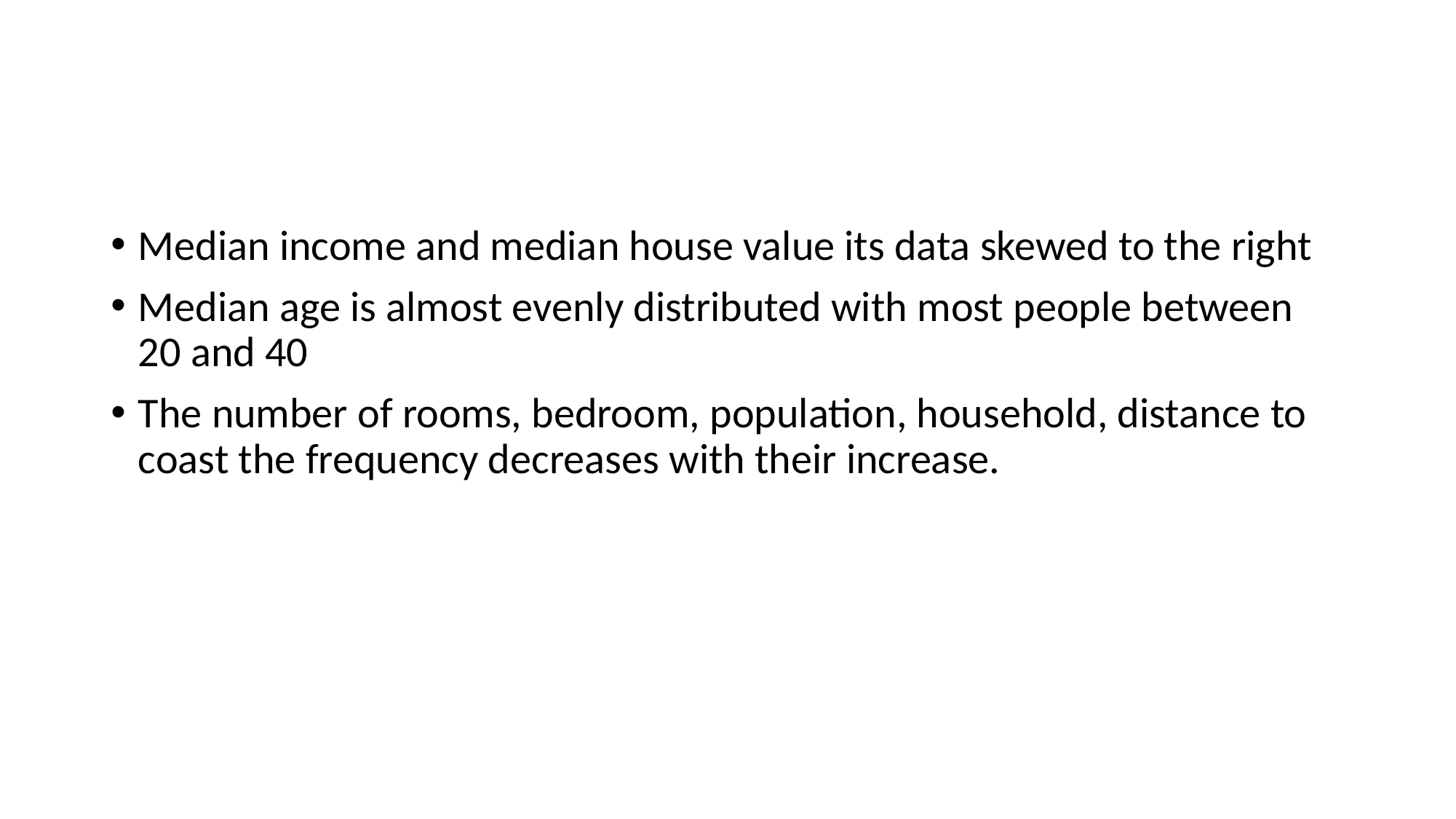

#
Median income and median house value its data skewed to the right
Median age is almost evenly distributed with most people between 20 and 40
The number of rooms, bedroom, population, household, distance to coast the frequency decreases with their increase.